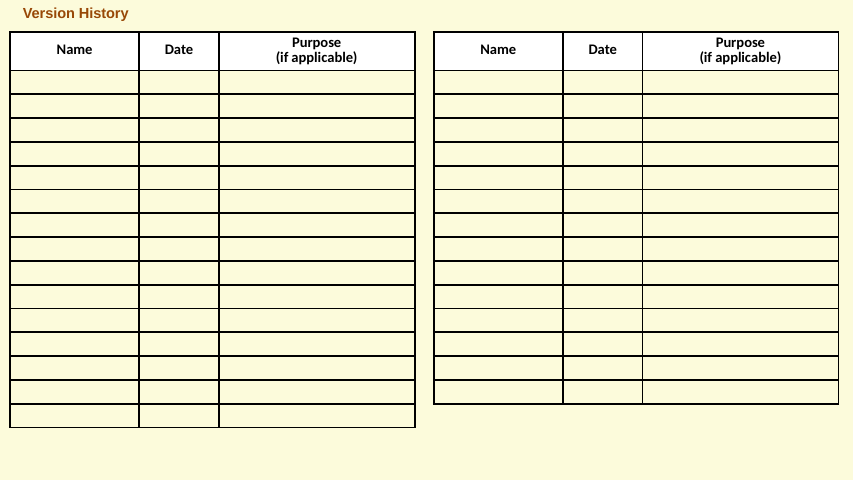

# Version History
| Name | Date | Purpose (if applicable) |
| --- | --- | --- |
|  |  |  |
|  |  |  |
|  |  |  |
|  |  |  |
|  |  |  |
|  |  |  |
|  |  |  |
|  |  |  |
|  |  |  |
|  |  |  |
|  |  |  |
|  |  |  |
|  |  |  |
|  |  |  |
|  |  |  |
| Name | Date | Purpose (if applicable) |
| --- | --- | --- |
|  |  |  |
|  |  |  |
|  |  |  |
|  |  |  |
|  |  |  |
|  |  |  |
|  |  |  |
|  |  |  |
|  |  |  |
|  |  |  |
|  |  |  |
|  |  |  |
|  |  |  |
|  |  |  |